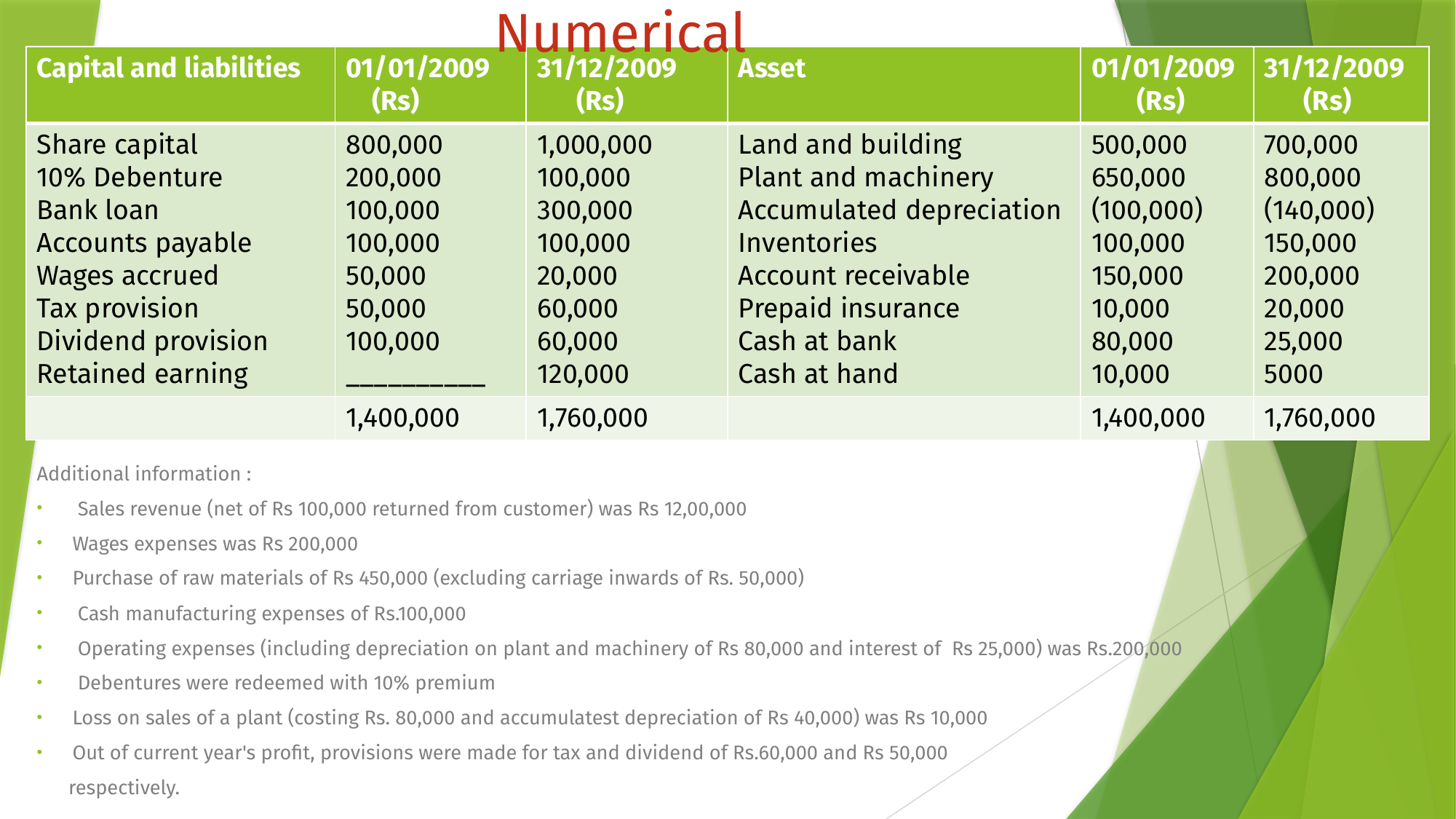

Numerical
| Capital and liabilities | 01/01/2009 (Rs) | 31/12/2009 (Rs) | Asset | 01/01/2009 (Rs) | 31/12/2009 (Rs) |
| --- | --- | --- | --- | --- | --- |
| Share capital 10% Debenture Bank loan Accounts payable Wages accrued Tax provision Dividend provision Retained earning | 800,000 200,000 100,000 100,000 50,000 50,000 100,000 \_\_\_\_\_\_\_\_\_\_ | 1,000,000 100,000 300,000 100,000 20,000 60,000 60,000 120,000 | Land and building Plant and machinery Accumulated depreciation Inventories Account receivable Prepaid insurance Cash at bank Cash at hand | 500,000 650,000 (100,000) 100,000 150,000 10,000 80,000 10,000 | 700,000 800,000 (140,000) 150,000 200,000 20,000 25,000 5000 |
|  | 1,400,000 | 1,760,000 |  | 1,400,000 | 1,760,000 |
Additional information :
 Sales revenue (net of Rs 100,000 returned from customer) was Rs 12,00,000
Wages expenses was Rs 200,000
Purchase of raw materials of Rs 450,000 (excluding carriage inwards of Rs. 50,000)
 Cash manufacturing expenses of Rs.100,000
 Operating expenses (including depreciation on plant and machinery of Rs 80,000 and interest of  Rs 25,000) was Rs.200,000
 Debentures were redeemed with 10% premium
Loss on sales of a plant (costing Rs. 80,000 and accumulatest depreciation of Rs 40,000) was Rs 10,000
Out of current year's profit, provisions were made for tax and dividend of Rs.60,000 and Rs 50,000
      respectively.